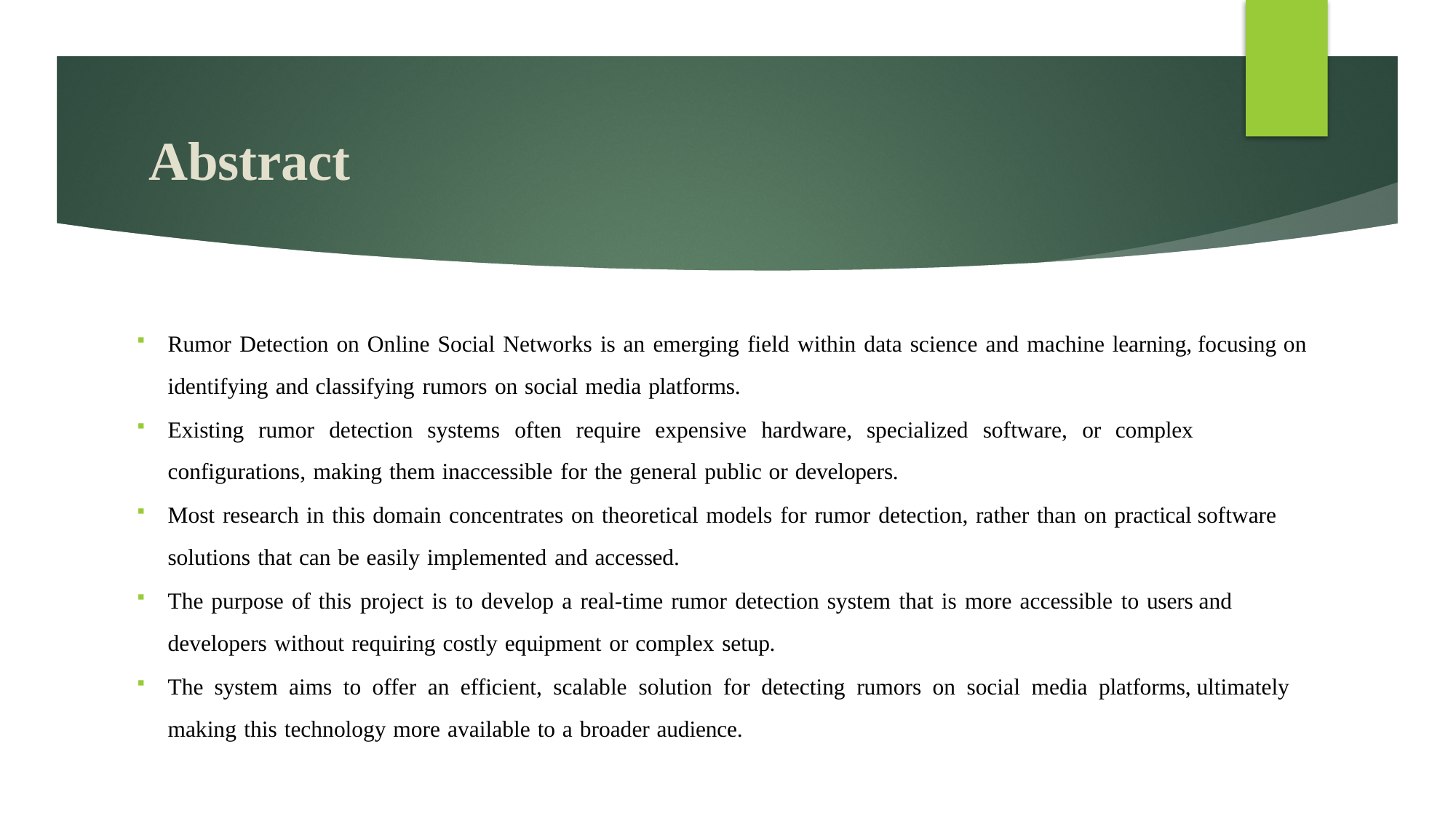

# Abstract
Rumor Detection on Online Social Networks is an emerging field within data science and machine learning, focusing on identifying and classifying rumors on social media platforms.
Existing  rumor  detection  systems  often  require  expensive  hardware,  specialized  software,  or  complex configurations, making them inaccessible for the general public or developers.
Most research in this domain concentrates on theoretical models for rumor detection, rather than on practical software solutions that can be easily implemented and accessed.
The purpose of this project is to develop a real-time rumor detection system that is more accessible to users and developers without requiring costly equipment or complex setup.
The system aims to offer an efficient, scalable solution for detecting rumors on social media platforms, ultimately making this technology more available to a broader audience.